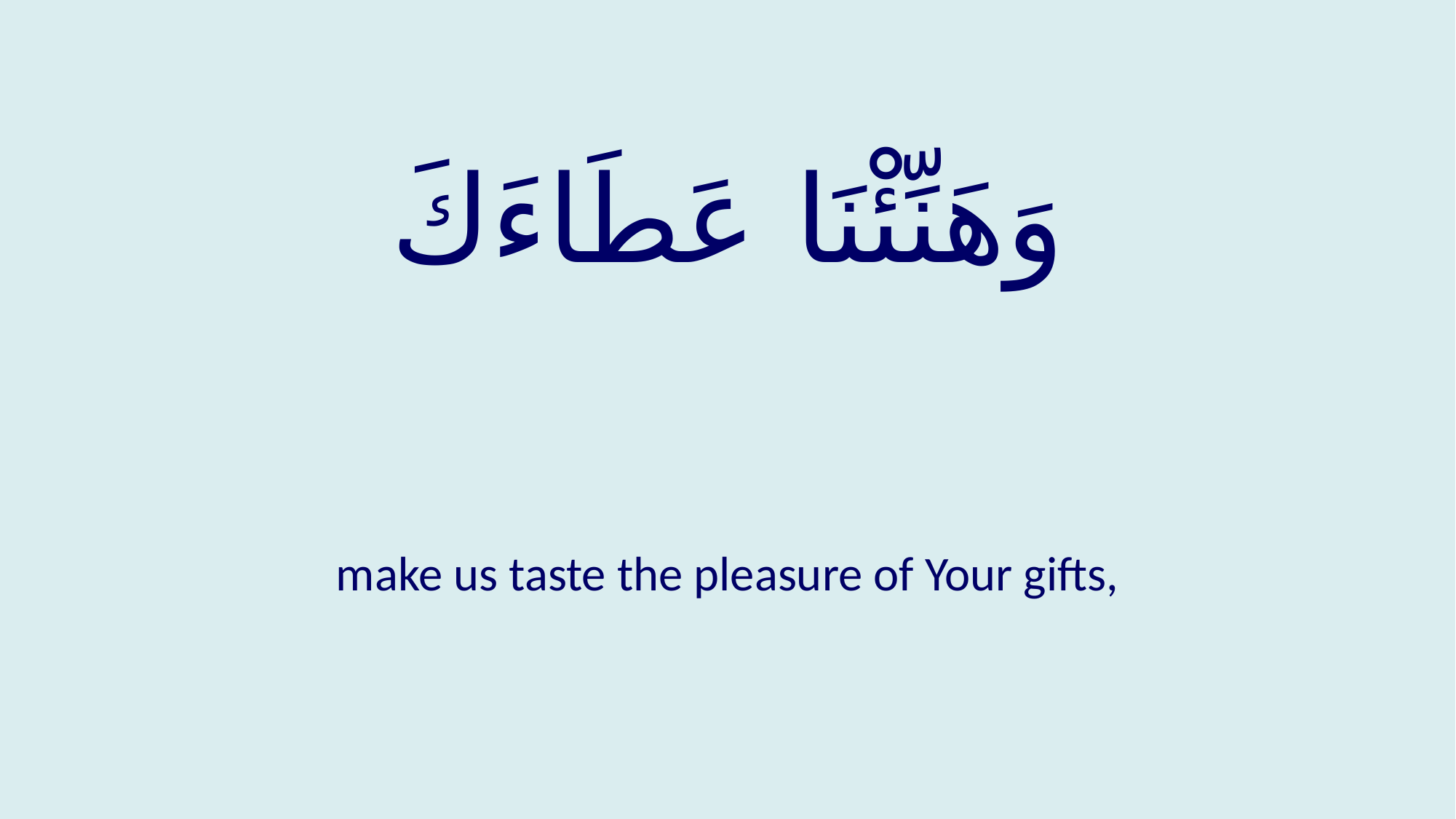

# وَهَنِّئْنَا عَطَاءَكَ
make us taste the pleasure of Your gifts,